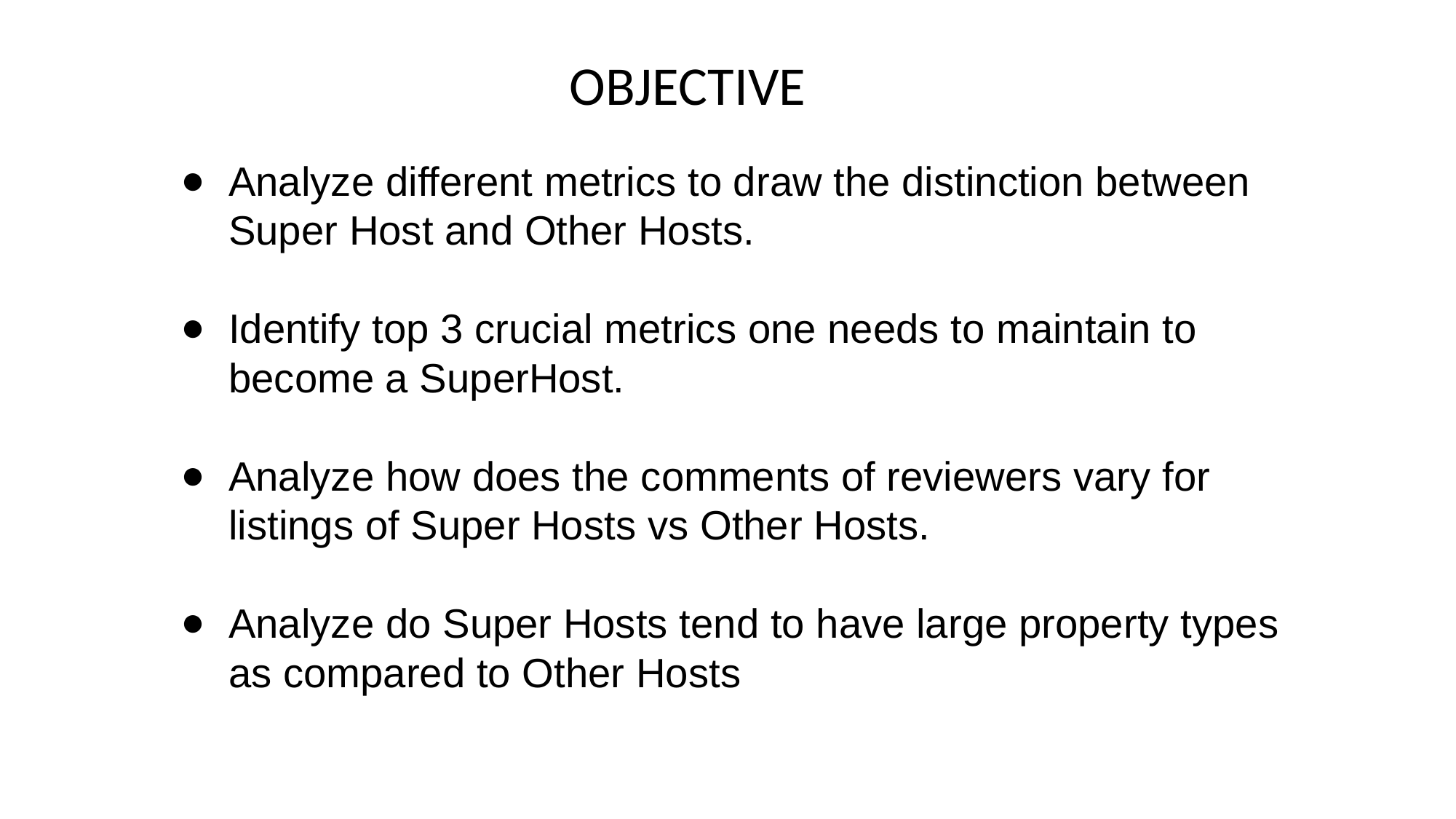

OBJECTIVE
Analyze different metrics to draw the distinction between Super Host and Other Hosts.

Identify top 3 crucial metrics one needs to maintain to become a SuperHost.

Analyze how does the comments of reviewers vary for listings of Super Hosts vs Other Hosts.

Analyze do Super Hosts tend to have large property types as compared to Other Hosts